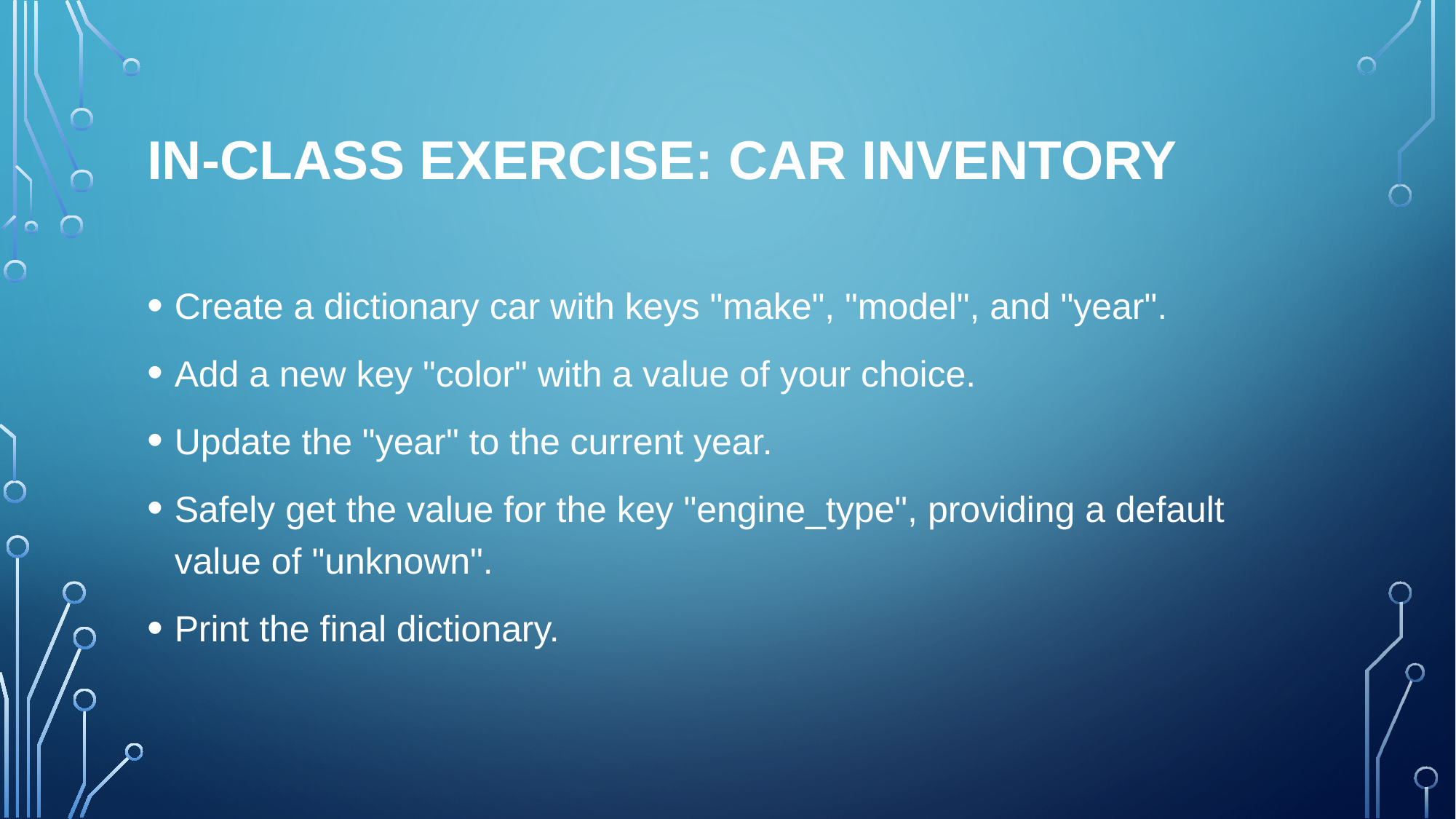

# In-Class Exercise: Car Inventory
Create a dictionary car with keys "make", "model", and "year".
Add a new key "color" with a value of your choice.
Update the "year" to the current year.
Safely get the value for the key "engine_type", providing a default value of "unknown".
Print the final dictionary.